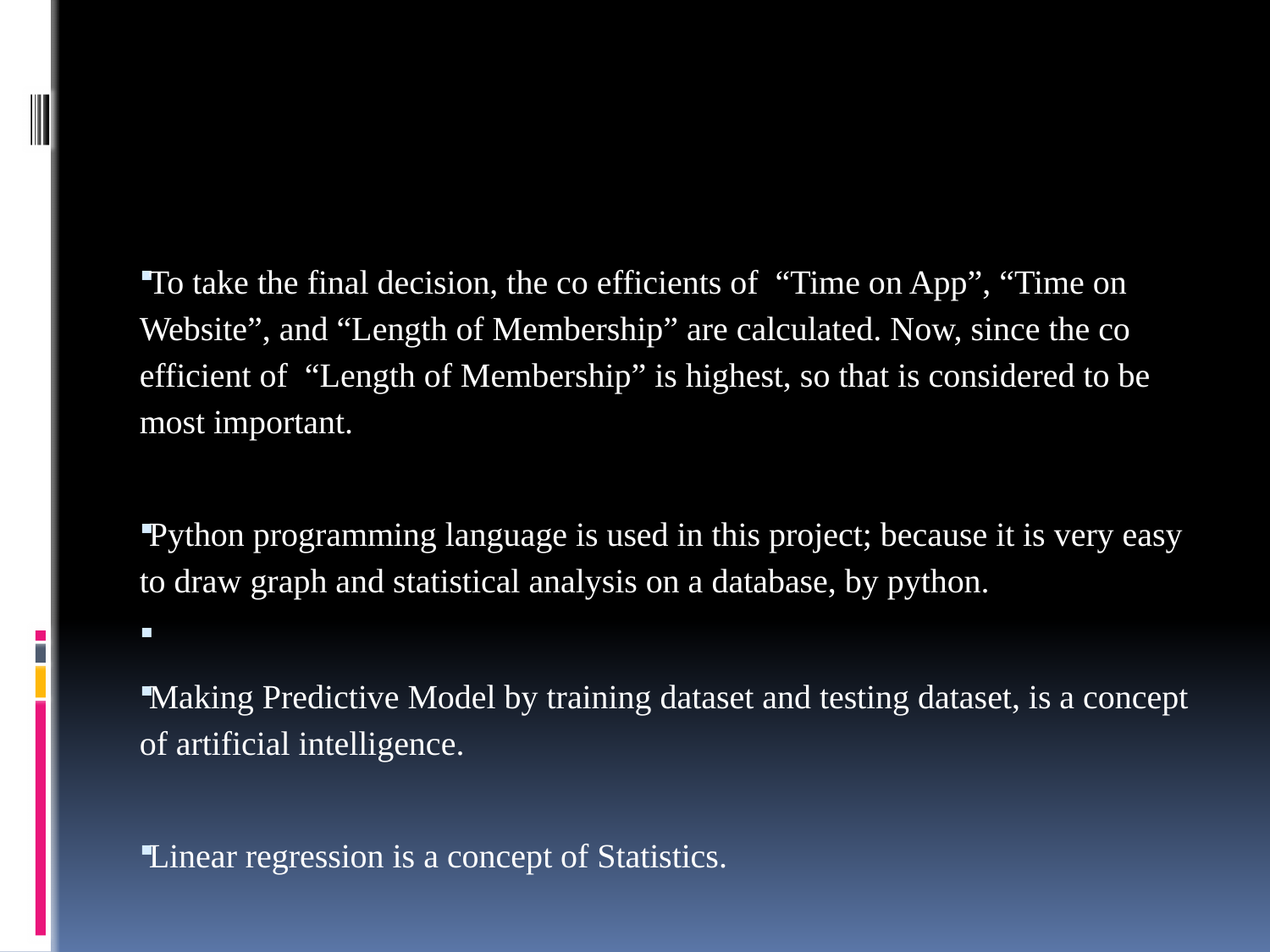

To take the final decision, the co efficients of  “Time on App”, “Time on Website”, and “Length of Membership” are calculated. Now, since the co efficient of  “Length of Membership” is highest, so that is considered to be most important.

Python programming language is used in this project; because it is very easy to draw graph and statistical analysis on a database, by python.

Making Predictive Model by training dataset and testing dataset, is a concept of artificial intelligence.

Linear regression is a concept of Statistics.